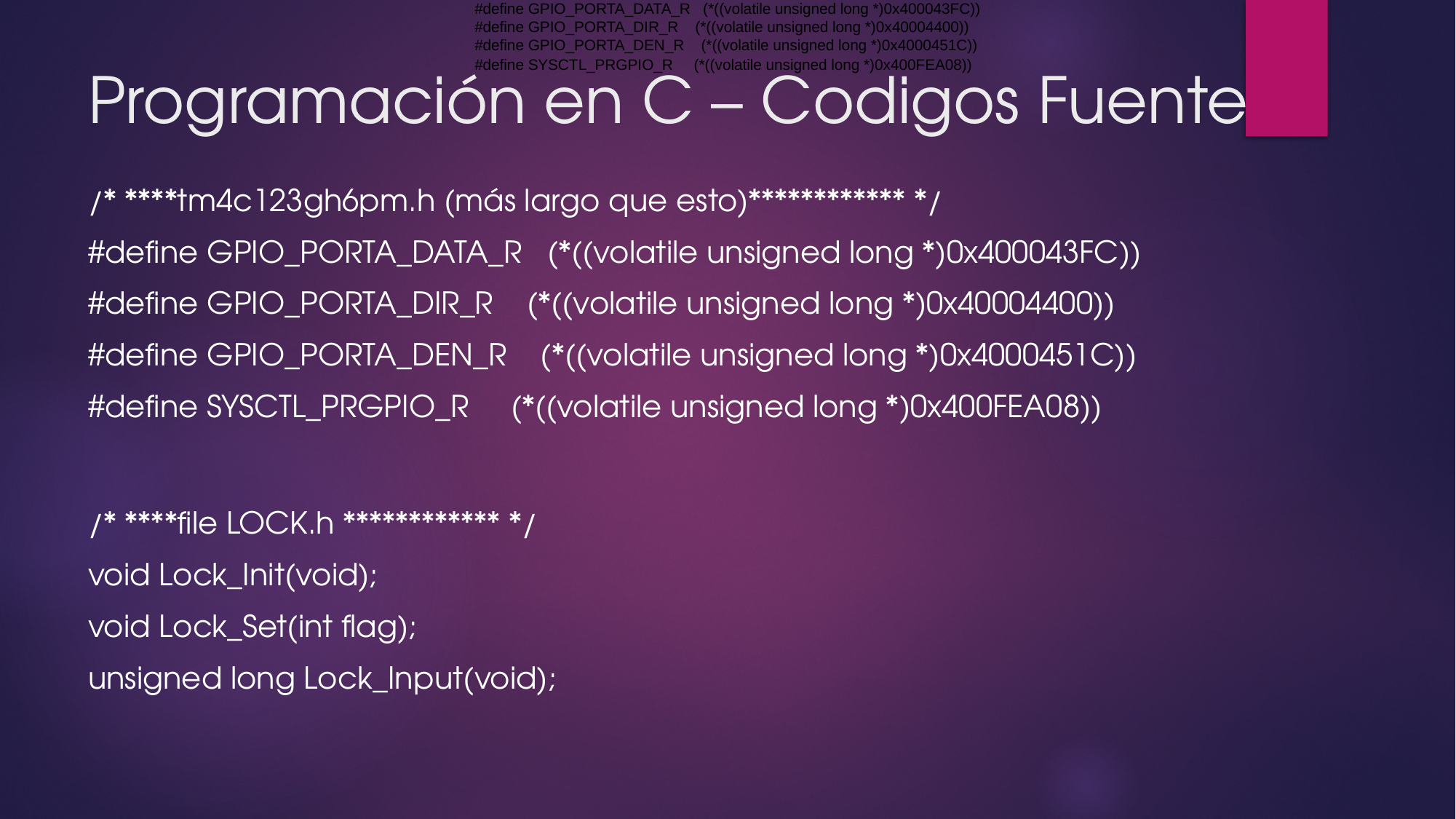

/* ****file tm4c123gh6pm.h (actually much bigger)************ */
#define GPIO_PORTA_DATA_R   (*((volatile unsigned long *)0x400043FC))
#define GPIO_PORTA_DIR_R    (*((volatile unsigned long *)0x40004400))
#define GPIO_PORTA_DEN_R    (*((volatile unsigned long *)0x4000451C))
#define SYSCTL_PRGPIO_R     (*((volatile unsigned long *)0x400FEA08))
# Programación en C – Codigos Fuente
/* ****tm4c123gh6pm.h (más largo que esto)************ */
#define GPIO_PORTA_DATA_R   (*((volatile unsigned long *)0x400043FC))
#define GPIO_PORTA_DIR_R    (*((volatile unsigned long *)0x40004400))
#define GPIO_PORTA_DEN_R    (*((volatile unsigned long *)0x4000451C))
#define SYSCTL_PRGPIO_R     (*((volatile unsigned long *)0x400FEA08))

/* ****file LOCK.h ************ */
void Lock_Init(void);
void Lock_Set(int flag);
unsigned long Lock_Input(void);